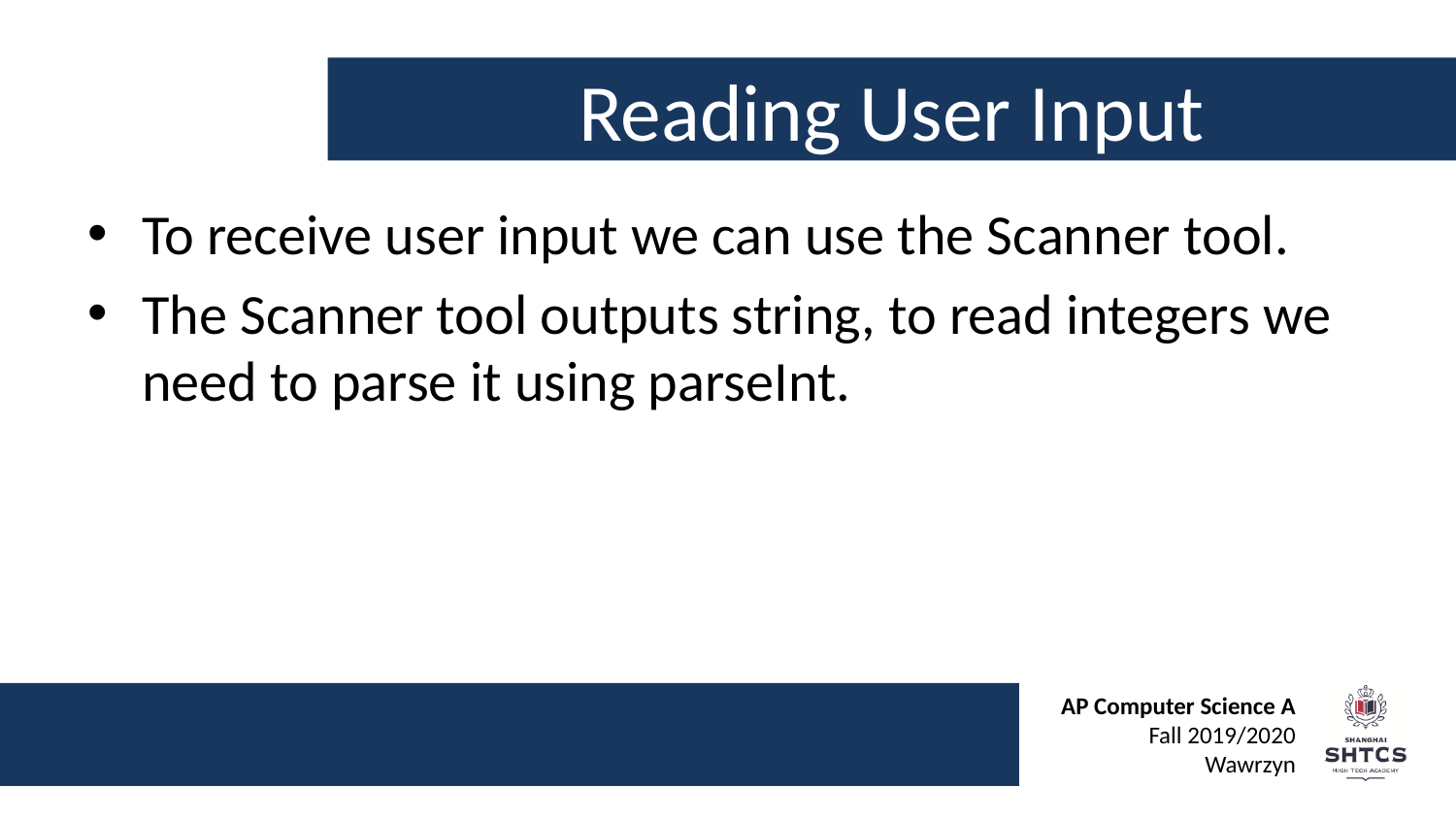

# Reading User Input
To receive user input we can use the Scanner tool.
The Scanner tool outputs string, to read integers we need to parse it using parseInt.